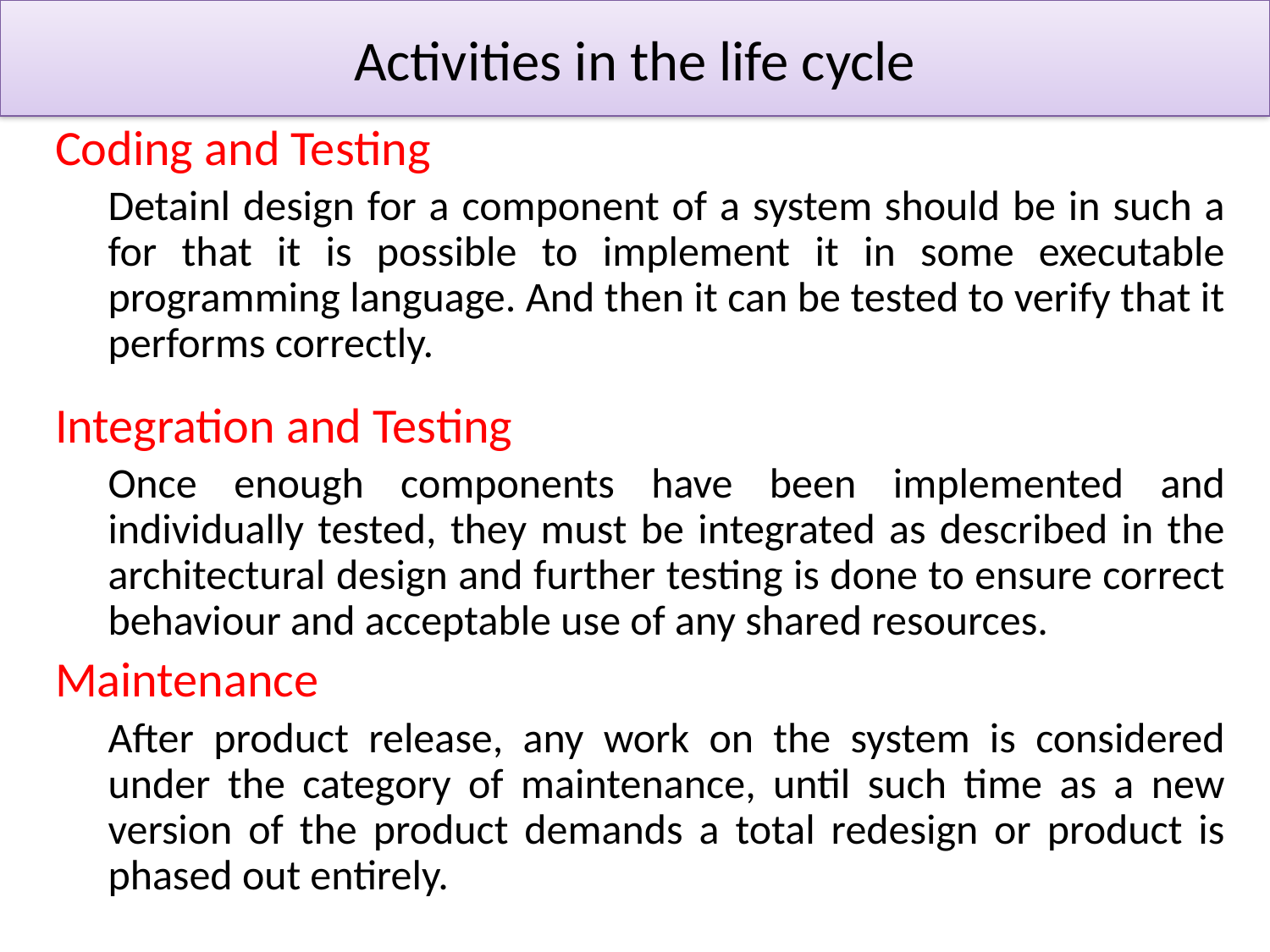

# Activities in the life cycle

Coding and Testing
Detainl design for a component of a system should be in such a for that it is possible to implement it in some executable programming language. And then it can be tested to verify that it performs correctly.

Integration and Testing
Once enough components have been implemented and individually tested, they must be integrated as described in the architectural design and further testing is done to ensure correct behaviour and acceptable use of any shared resources.
Maintenance
After product release, any work on the system is considered under the category of maintenance, until such time as a new version of the product demands a total redesign or product is phased out entirely.